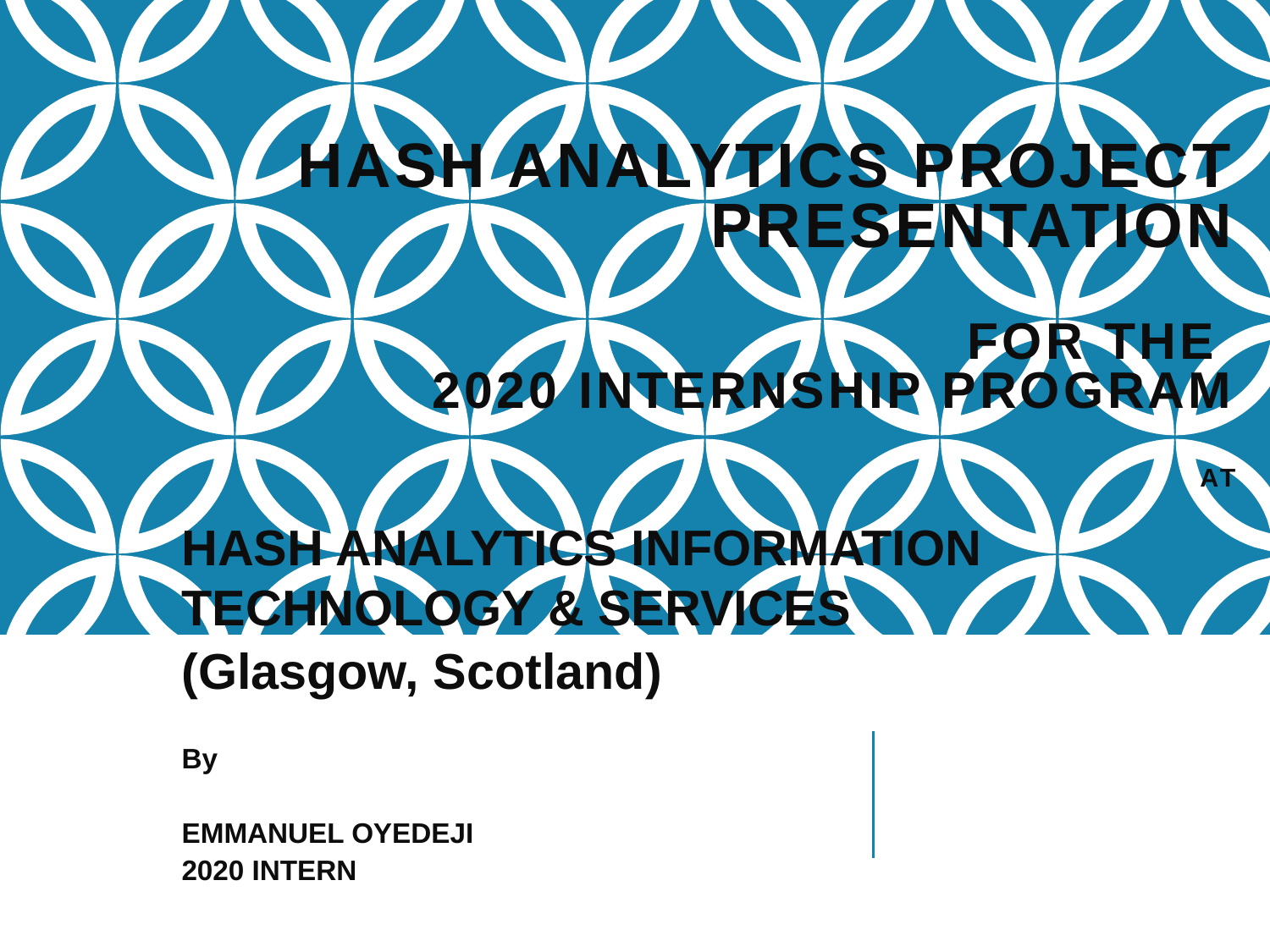

# HASH ANALYTICS PROJECT PRESENTATION FOR THE 2020 INTERNSHIP PROGRAM at
HASH ANALYTICS INFORMATION TECHNOLOGY & SERVICES
(Glasgow, Scotland)

By

EMMANUEL OYEDEJI
2020 INTERN